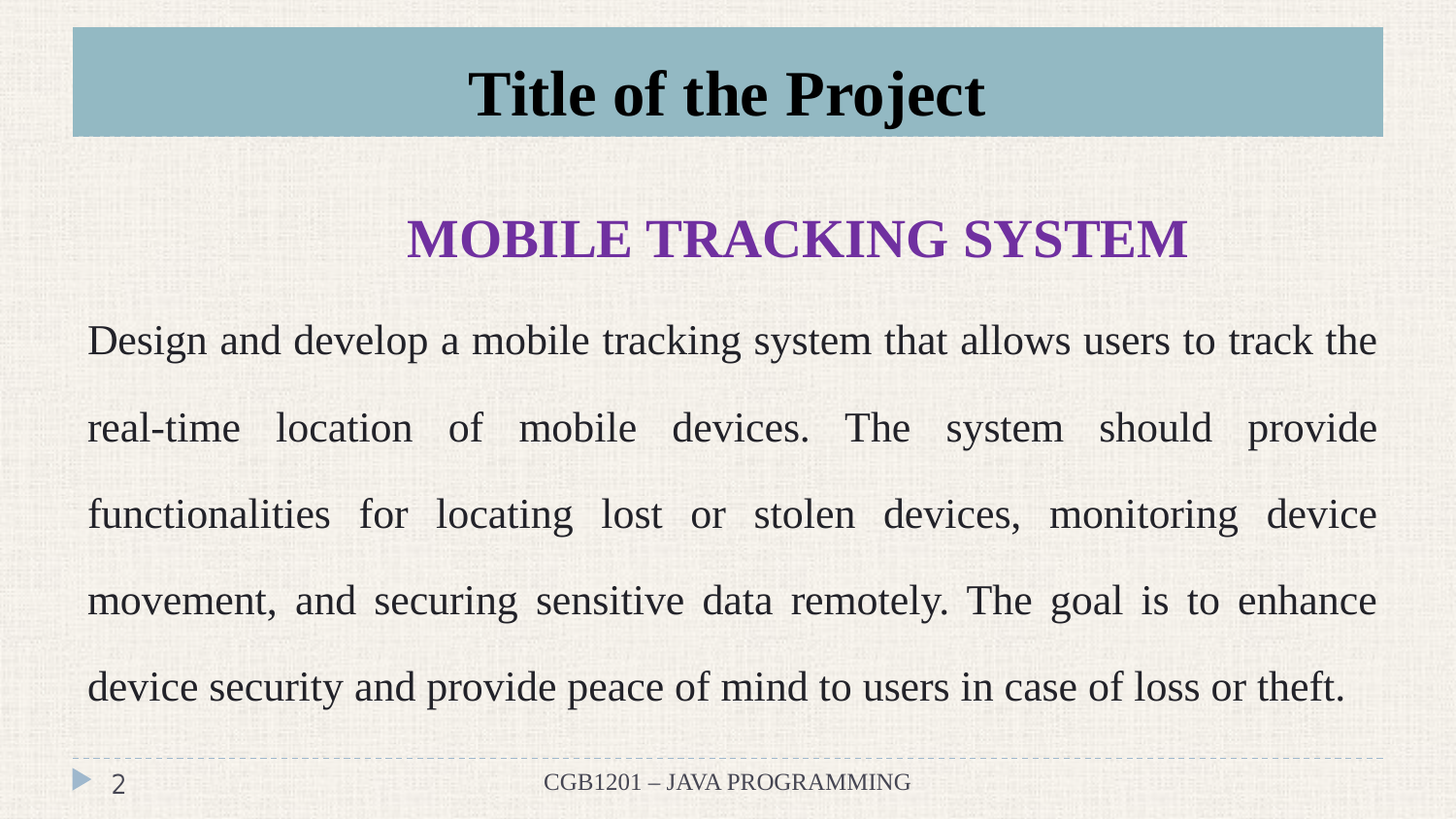

# Title of the Project
                    MOBILE TRACKING SYSTEM
Design and develop a mobile tracking system that allows users to track the real-time location of mobile devices. The system should provide functionalities for locating lost or stolen devices, monitoring device movement, and securing sensitive data remotely. The goal is to enhance device security and provide peace of mind to users in case of loss or theft.

2
CGB1201 – JAVA PROGRAMMING